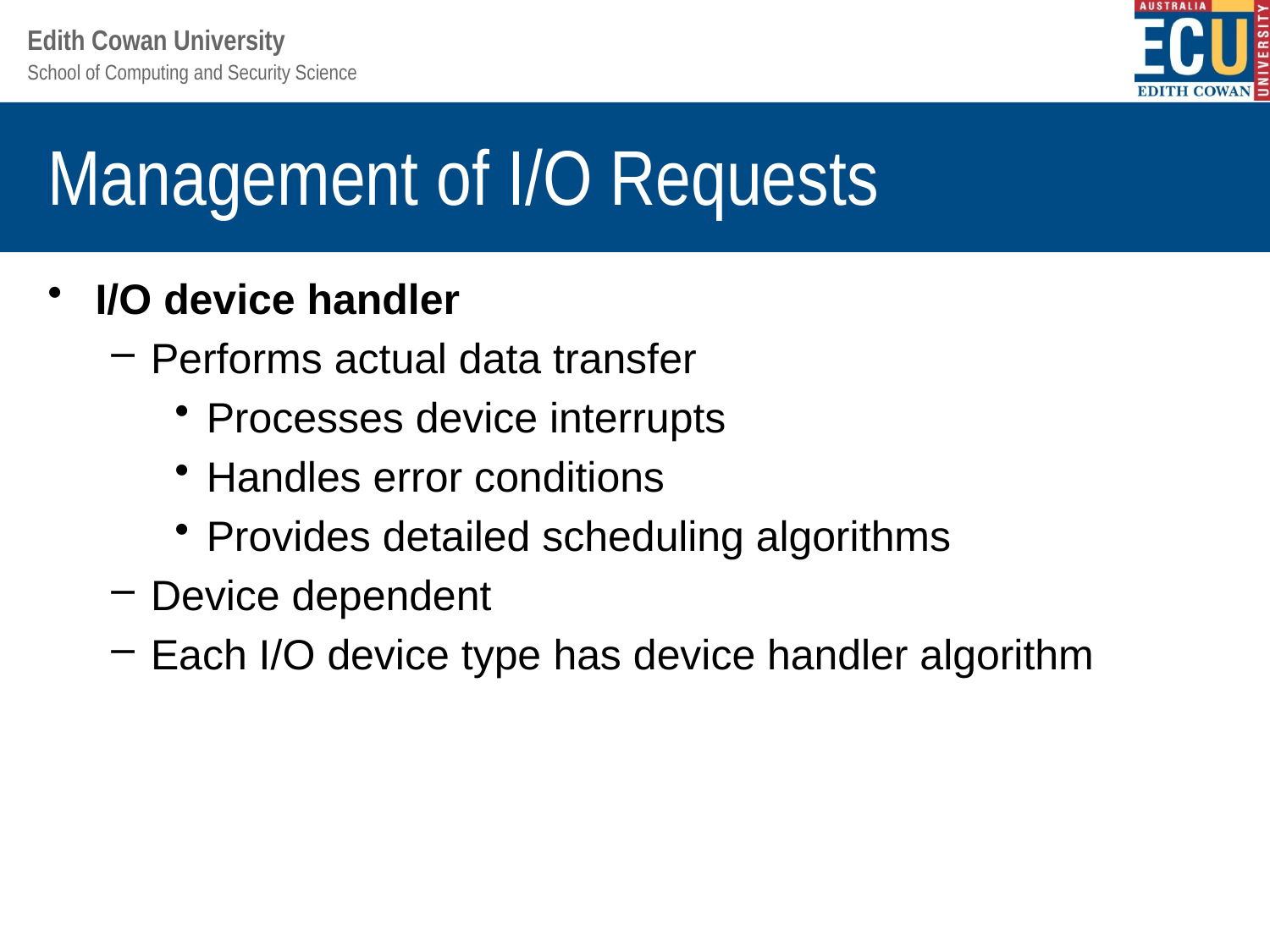

# Management of I/O Requests
I/O device handler
Performs actual data transfer
Processes device interrupts
Handles error conditions
Provides detailed scheduling algorithms
Device dependent
Each I/O device type has device handler algorithm